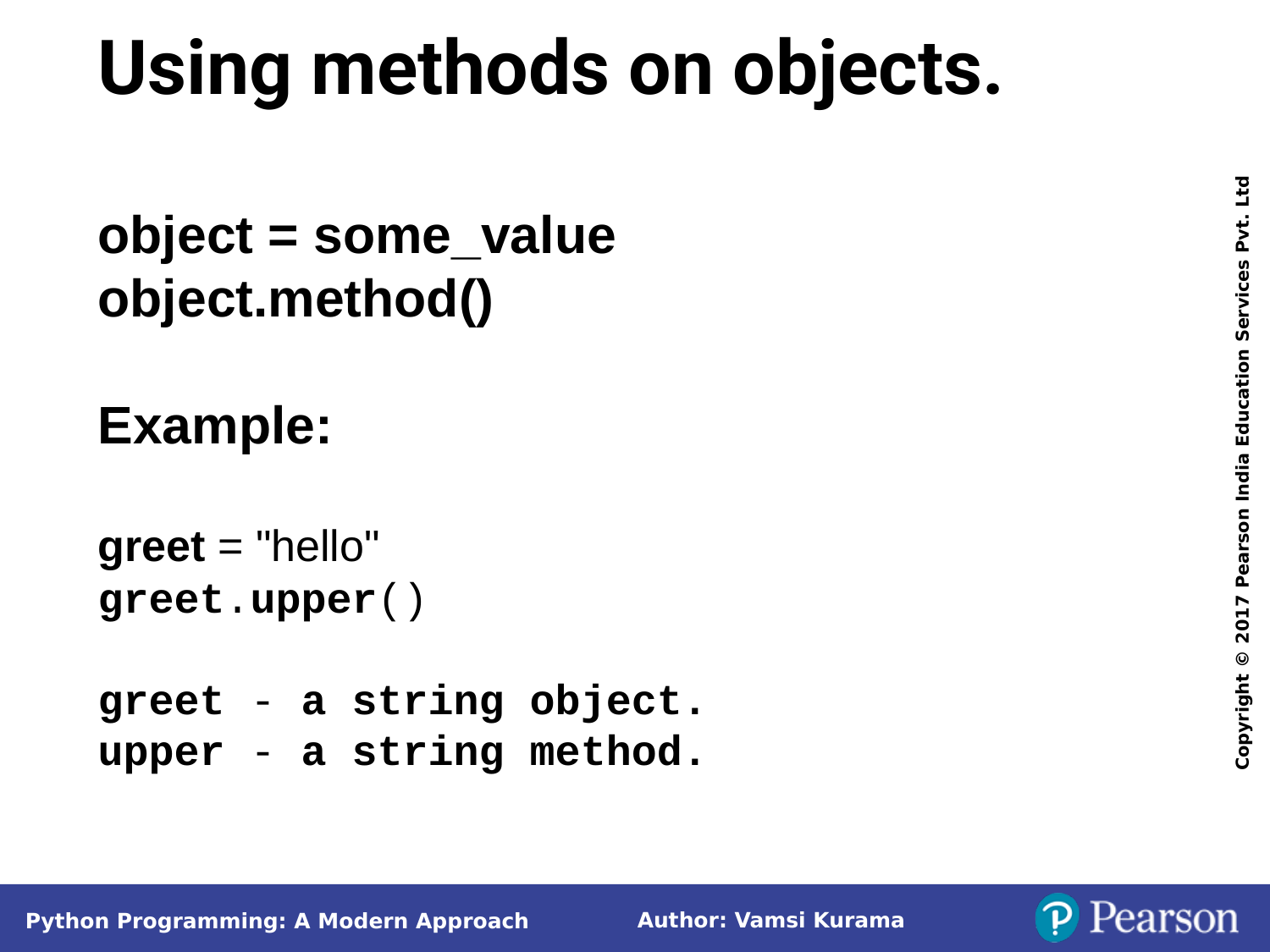

Using methods on objects.

object = some_value
object.method()

Example:

greet = "hello"
greet.upper()

greet - a string object.
upper - a string method.